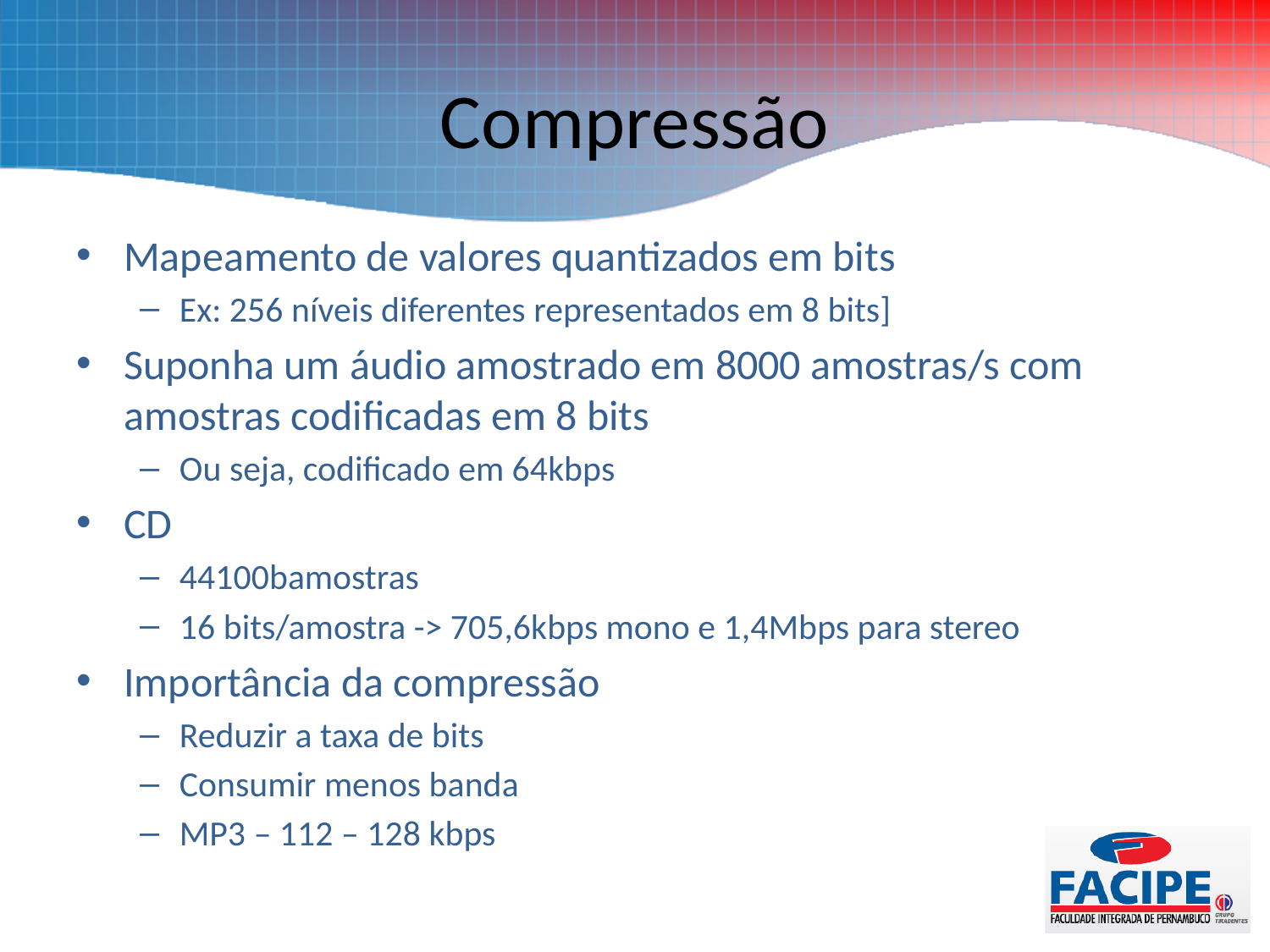

# Compressão
Mapeamento de valores quantizados em bits
Ex: 256 níveis diferentes representados em 8 bits]
Suponha um áudio amostrado em 8000 amostras/s com amostras codificadas em 8 bits
Ou seja, codificado em 64kbps
CD
44100bamostras
16 bits/amostra -> 705,6kbps mono e 1,4Mbps para stereo
Importância da compressão
Reduzir a taxa de bits
Consumir menos banda
MP3 – 112 – 128 kbps